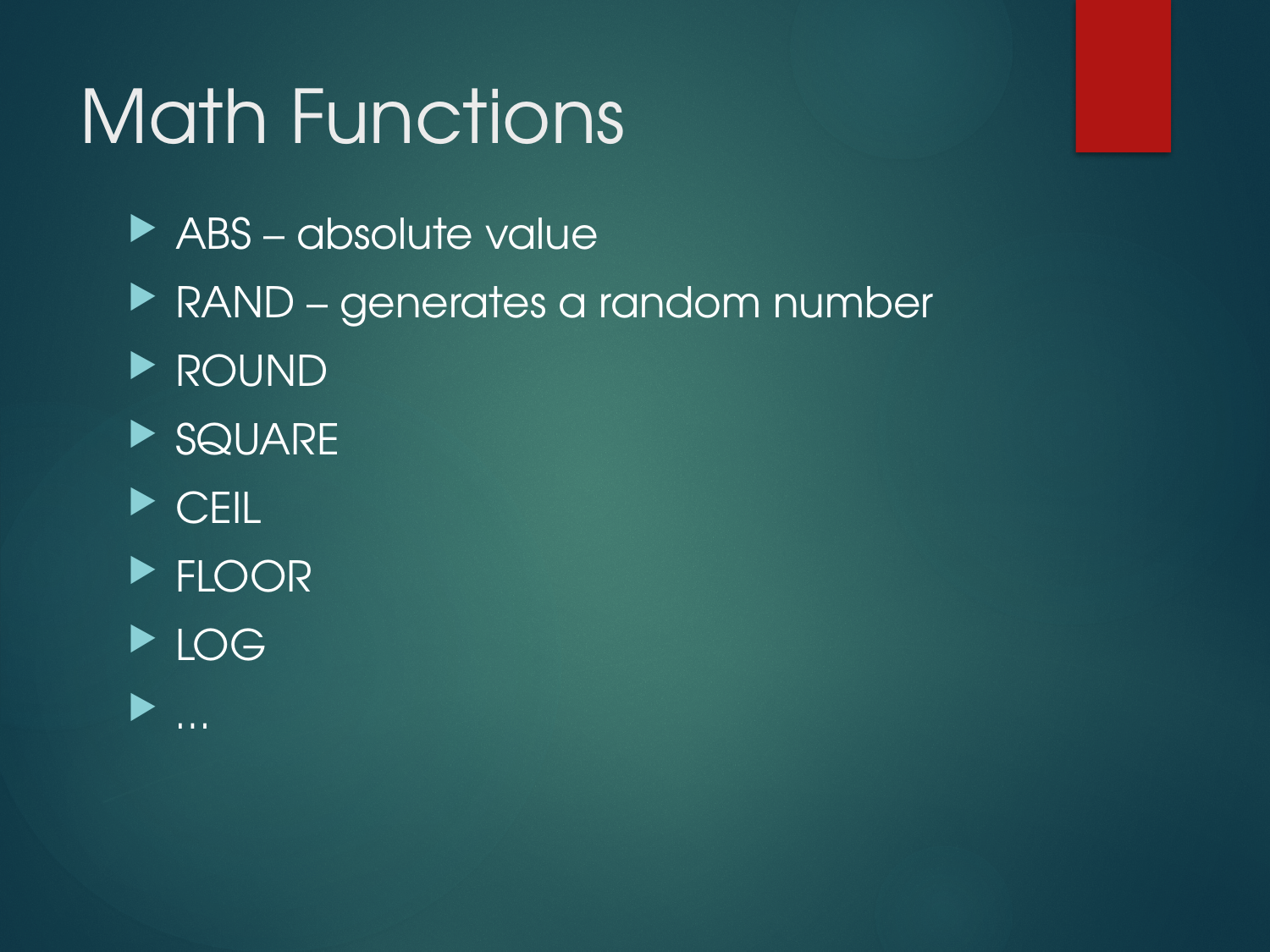

# Math Functions
ABS – absolute value
RAND – generates a random number
ROUND
SQUARE
CEIL
FLOOR
LOG
…